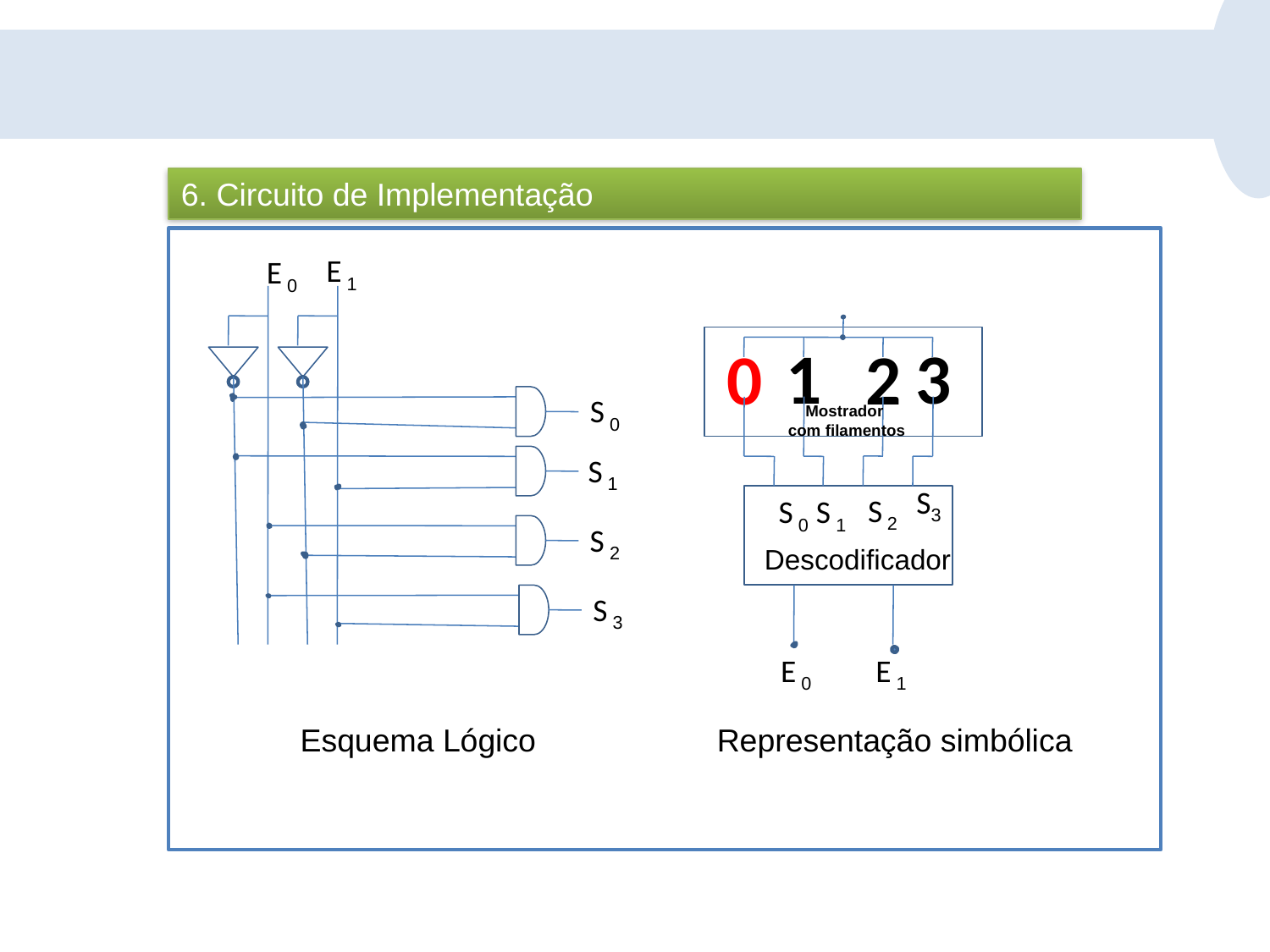

6. Circuito de Implementação

E 1
E 0

1
3
0
2

S 0

Mostrador
com filamentos

S 1

S3
S 2

S 0
S 1
S 2

Descodificador

S 3

E 0
E 1

Esquema Lógico
Representação simbólica